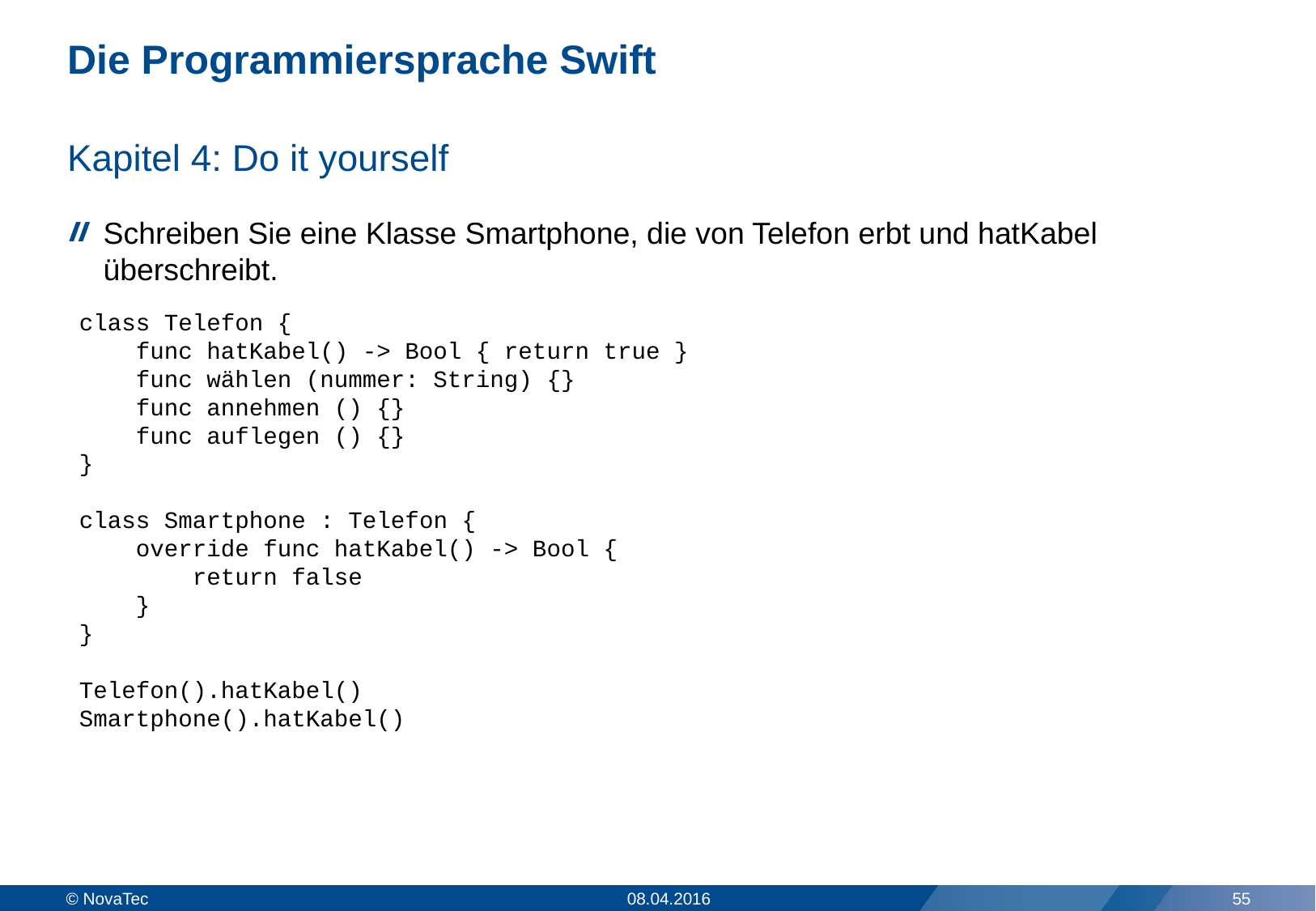

# Die Programmiersprache Swift
Kapitel 4: Do it yourself
Schreiben Sie eine Klasse Smartphone, die von Telefon erbt und hatKabel überschreibt.
class Telefon {
    func hatKabel() -> Bool { return true }
    func wählen (nummer: String) {}
    func annehmen () {}
    func auflegen () {}
}

class Smartphone : Telefon {
    override func hatKabel() -> Bool {
        return false
    }
}

Telefon().hatKabel()
Smartphone().hatKabel()